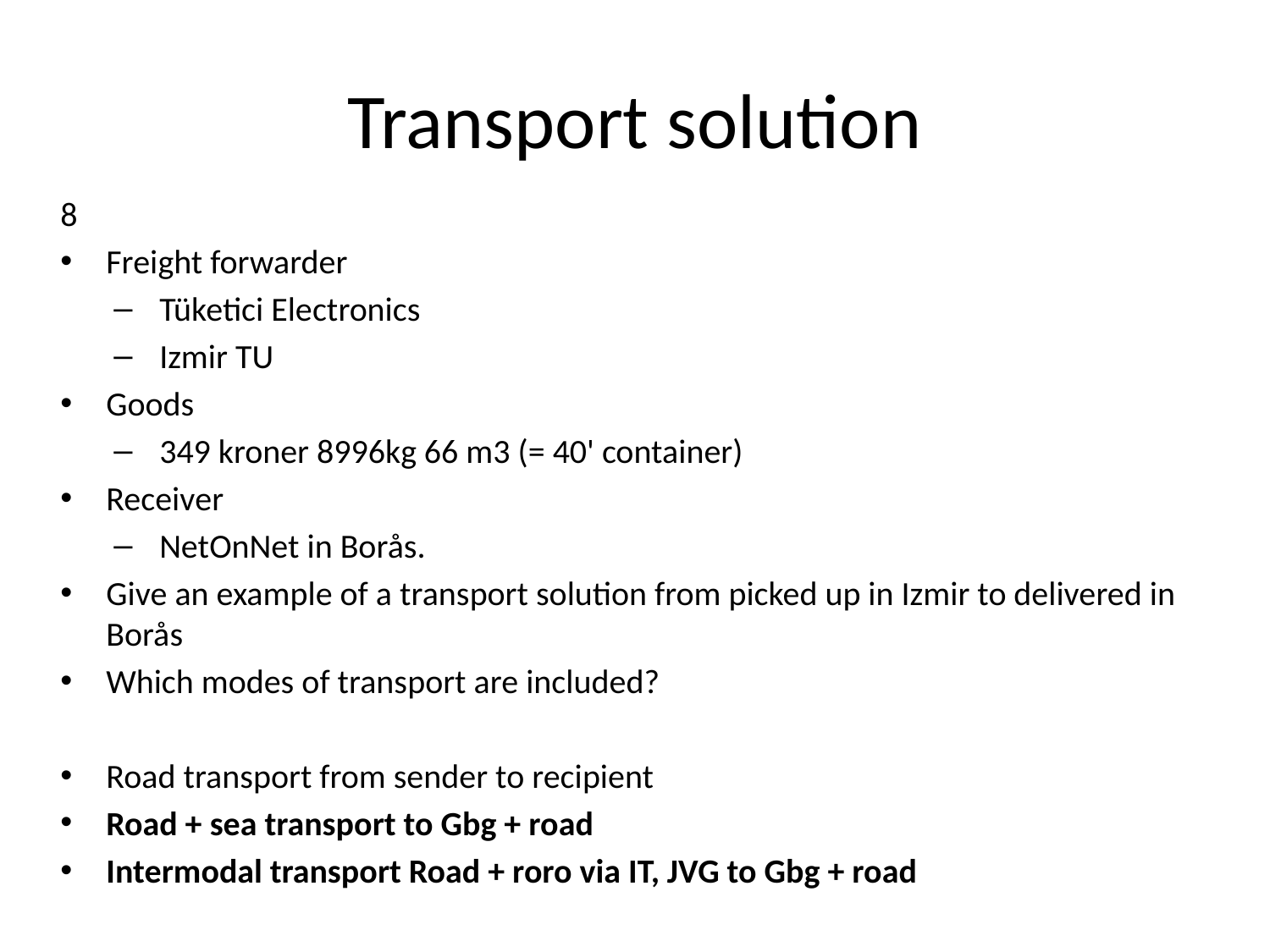

# Transport solution
8
Freight forwarder
Tüketici Electronics
Izmir TU
Goods
349 kroner 8996kg 66 m3 (= 40' container)
Receiver
NetOnNet in Borås.
Give an example of a transport solution from picked up in Izmir to delivered in Borås
Which modes of transport are included?

Road transport from sender to recipient
Road + sea transport to Gbg + road
Intermodal transport Road + roro via IT, JVG to Gbg + road